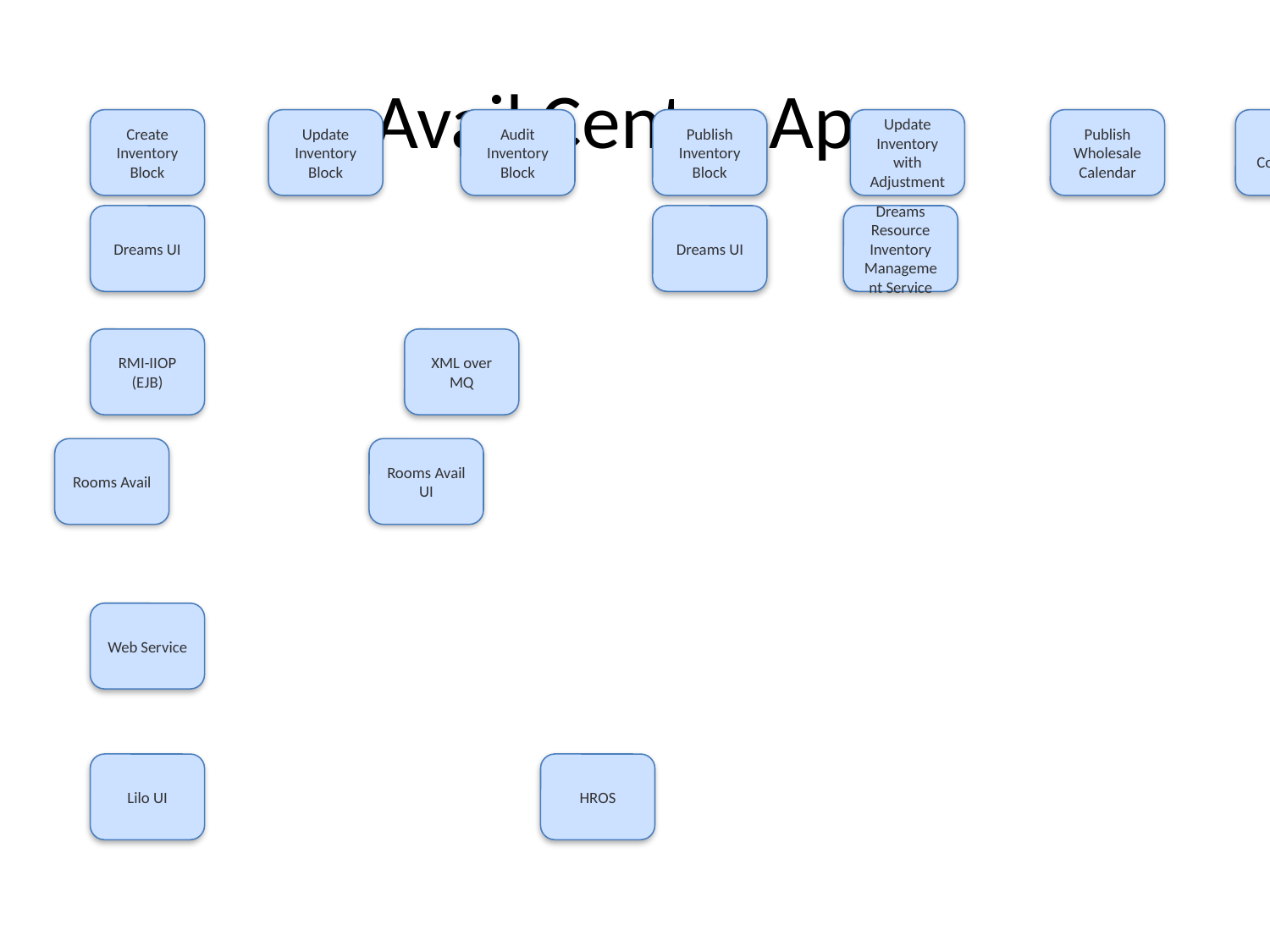

# Avail Center App
Create Inventory Block
Update Inventory Block
Audit Inventory Block
Publish Inventory Block
Update Inventory with Adjustment
Publish Wholesale Calendar
Publish Control Set
Dreams UI
Dreams UI
Dreams Resource Inventory Management Service
RMI-IIOP (EJB)
XML over MQ
Rooms Avail
Rooms Avail UI
Web Service
Lilo UI
HROS